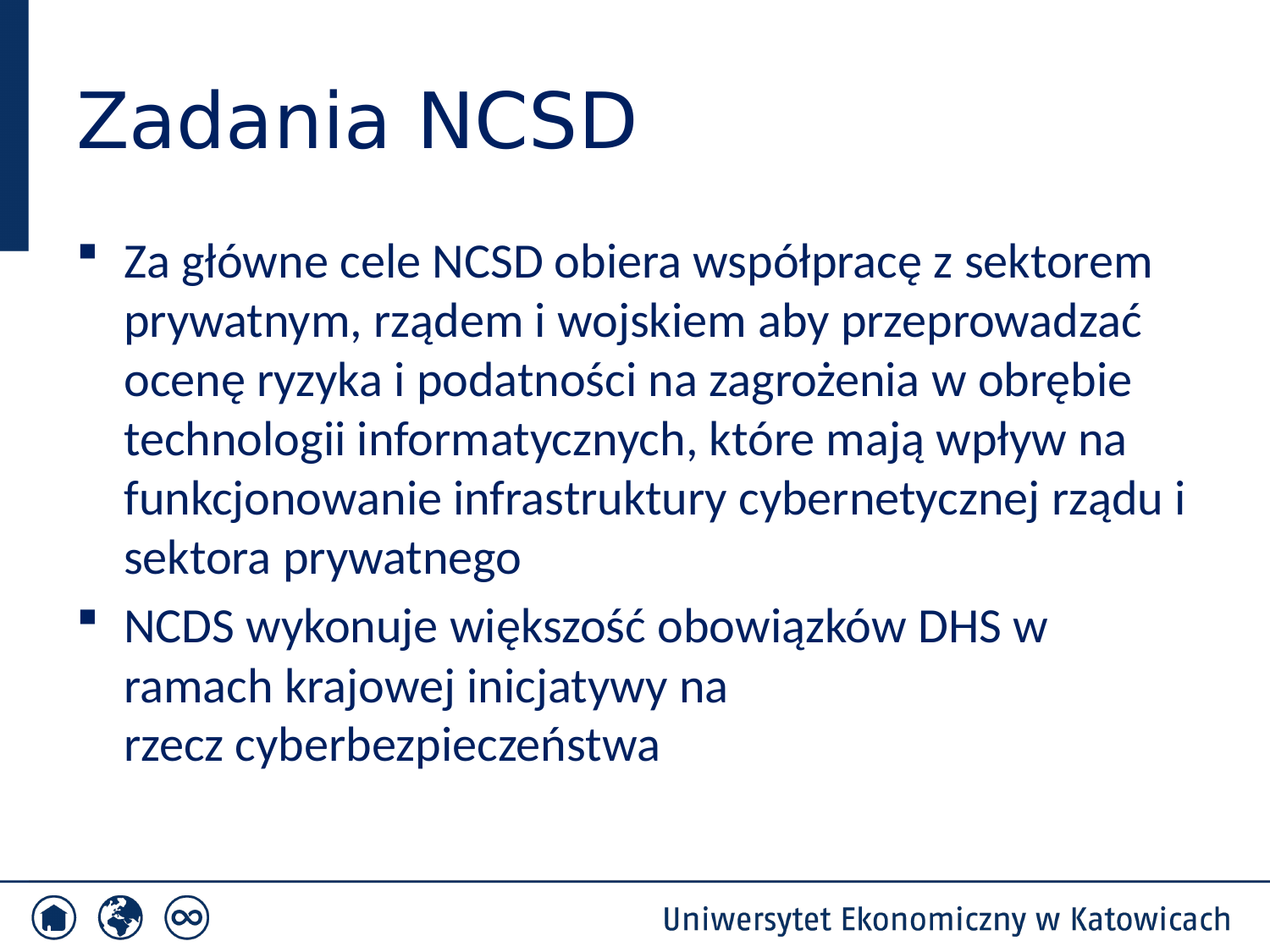

# Zadania NCSD
Za główne cele NCSD obiera współpracę z sektorem prywatnym, rządem i wojskiem aby przeprowadzać ocenę ryzyka i podatności na zagrożenia w obrębie technologii informatycznych, które mają wpływ na funkcjonowanie infrastruktury cybernetycznej rządu i sektora prywatnego
NCDS wykonuje większość obowiązków DHS w ramach krajowej inicjatywy na rzecz cyberbezpieczeństwa